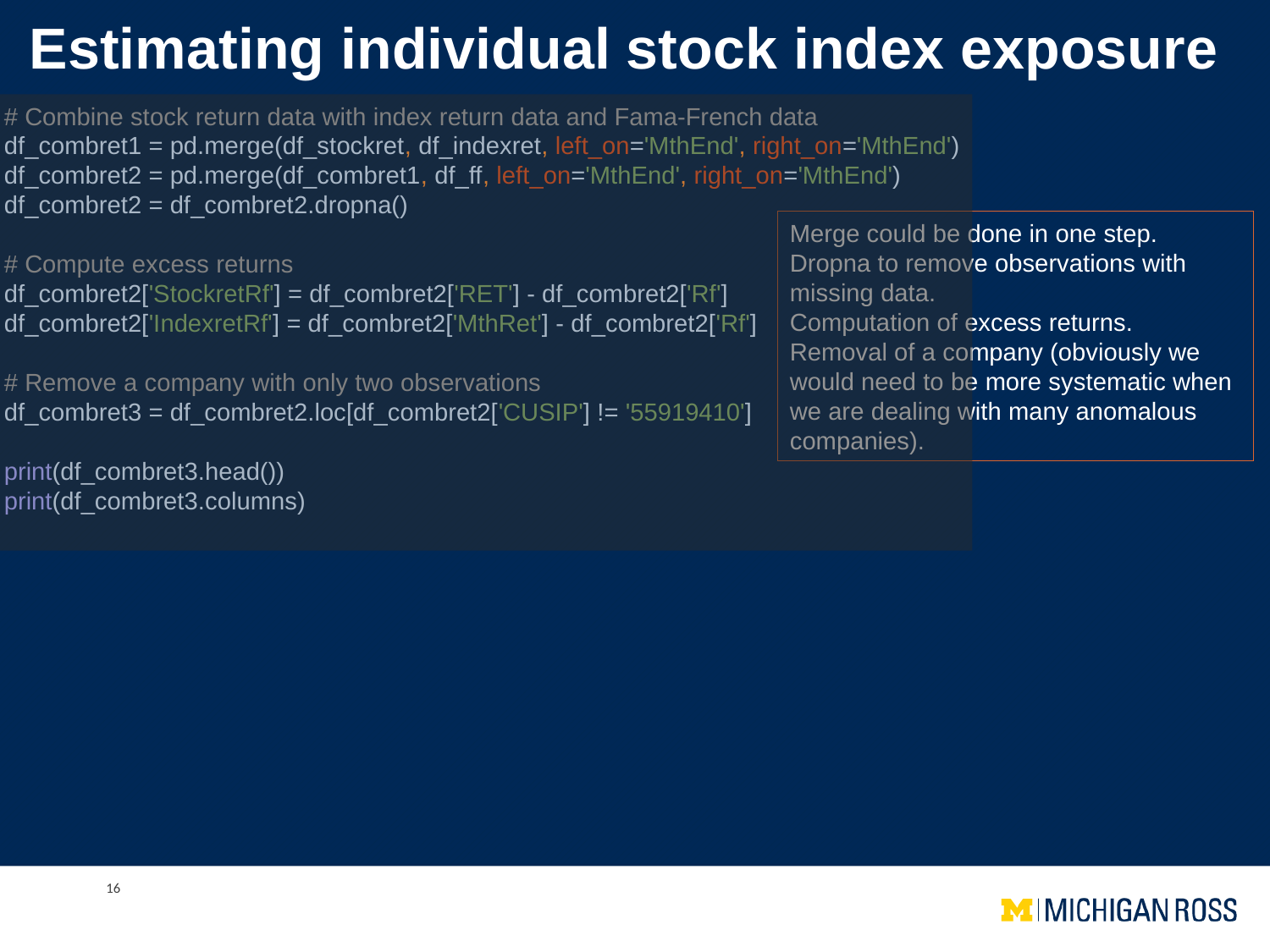

# Estimating individual stock index exposure
# Combine stock return data with index return data and Fama-French data df_combret1 = pd.merge(df_stockret, df_indexret, left_on='MthEnd', right_on='MthEnd') df_combret2 = pd.merge(df_combret1, df_ff, left_on='MthEnd', right_on='MthEnd') df_combret2 = df_combret2.dropna() # Compute excess returns df_combret2['StockretRf'] = df_combret2['RET'] - df_combret2['Rf'] df_combret2['IndexretRf'] = df_combret2['MthRet'] - df_combret2['Rf'] # Remove a company with only two observations df_combret3 = df_combret2.loc[df_combret2['CUSIP'] != '55919410'] print(df_combret3.head()) print(df_combret3.columns)
Merge could be done in one step.
Dropna to remove observations with missing data.
Computation of excess returns.
Removal of a company (obviously we would need to be more systematic when we are dealing with many anomalous companies).
16